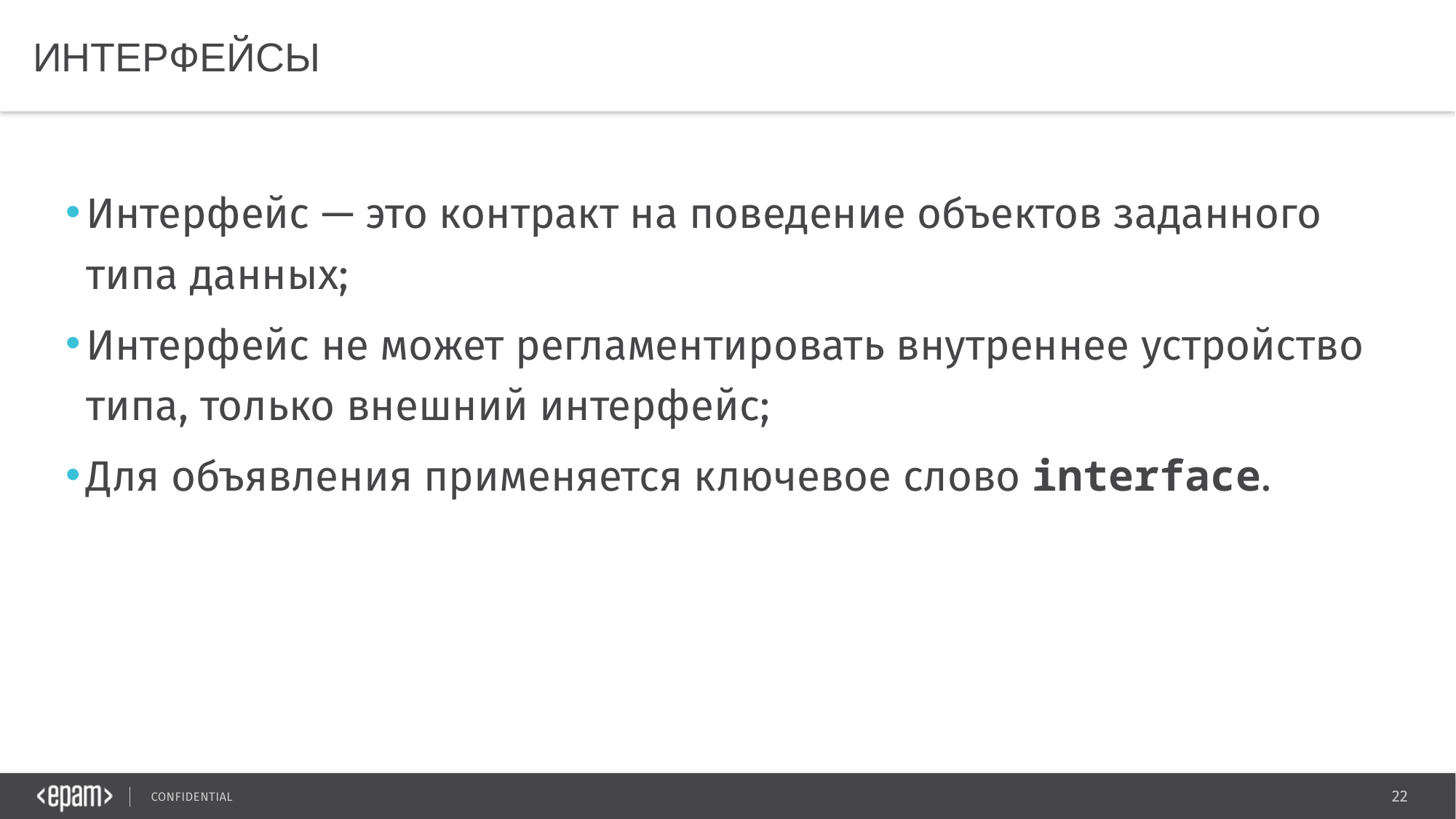

# Интерфейсы
Интерфейс — это контракт на поведение объектов заданного типа данных;
Интерфейс не может регламентировать внутреннее устройство типа, только внешний интерфейс;
Для объявления применяется ключевое слово interface.